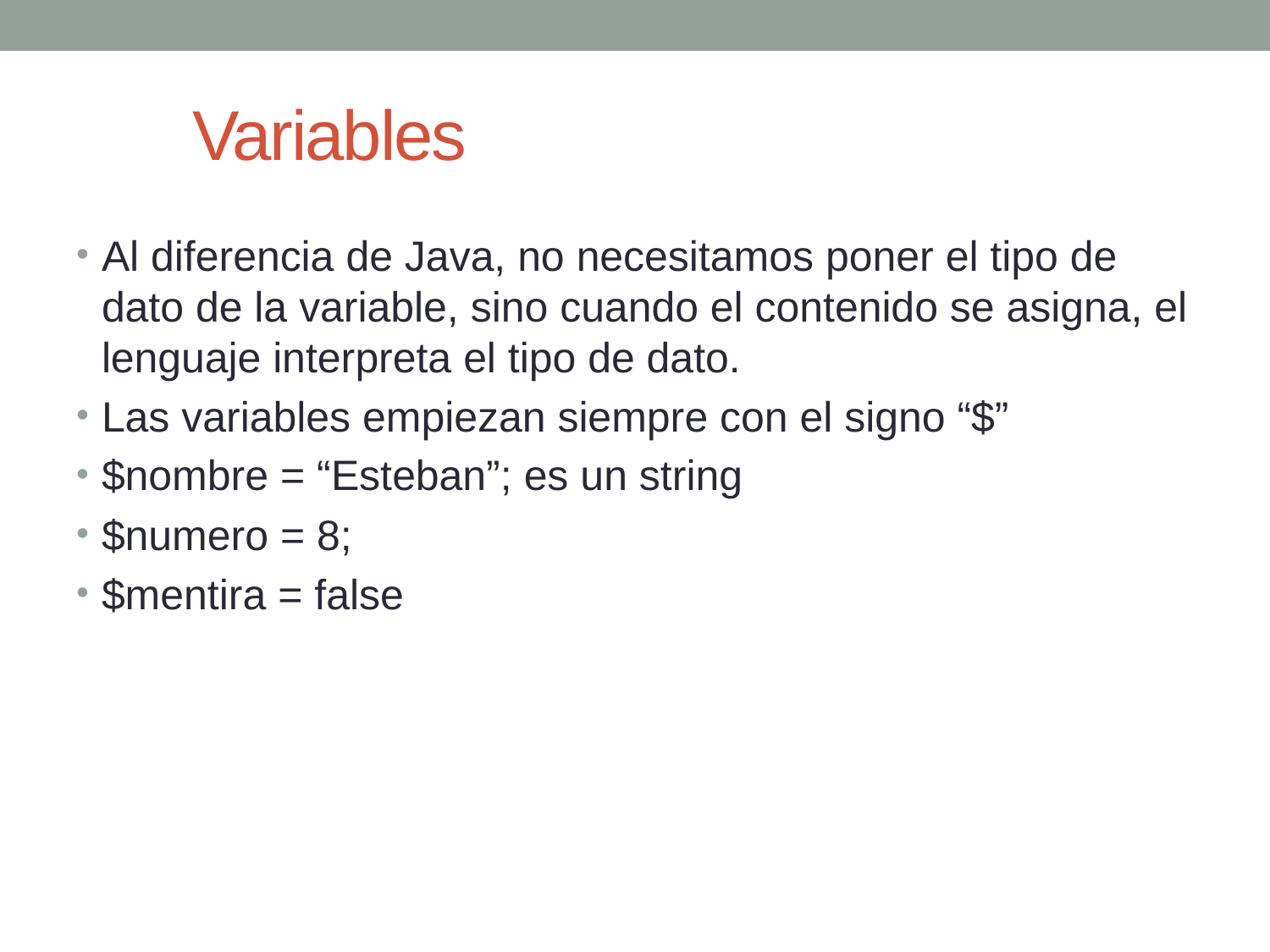

# Variables
Al diferencia de Java, no necesitamos poner el tipo de dato de la variable, sino cuando el contenido se asigna, el lenguaje interpreta el tipo de dato.
Las variables empiezan siempre con el signo “$”
$nombre = “Esteban”; es un string
$numero = 8;
$mentira = false